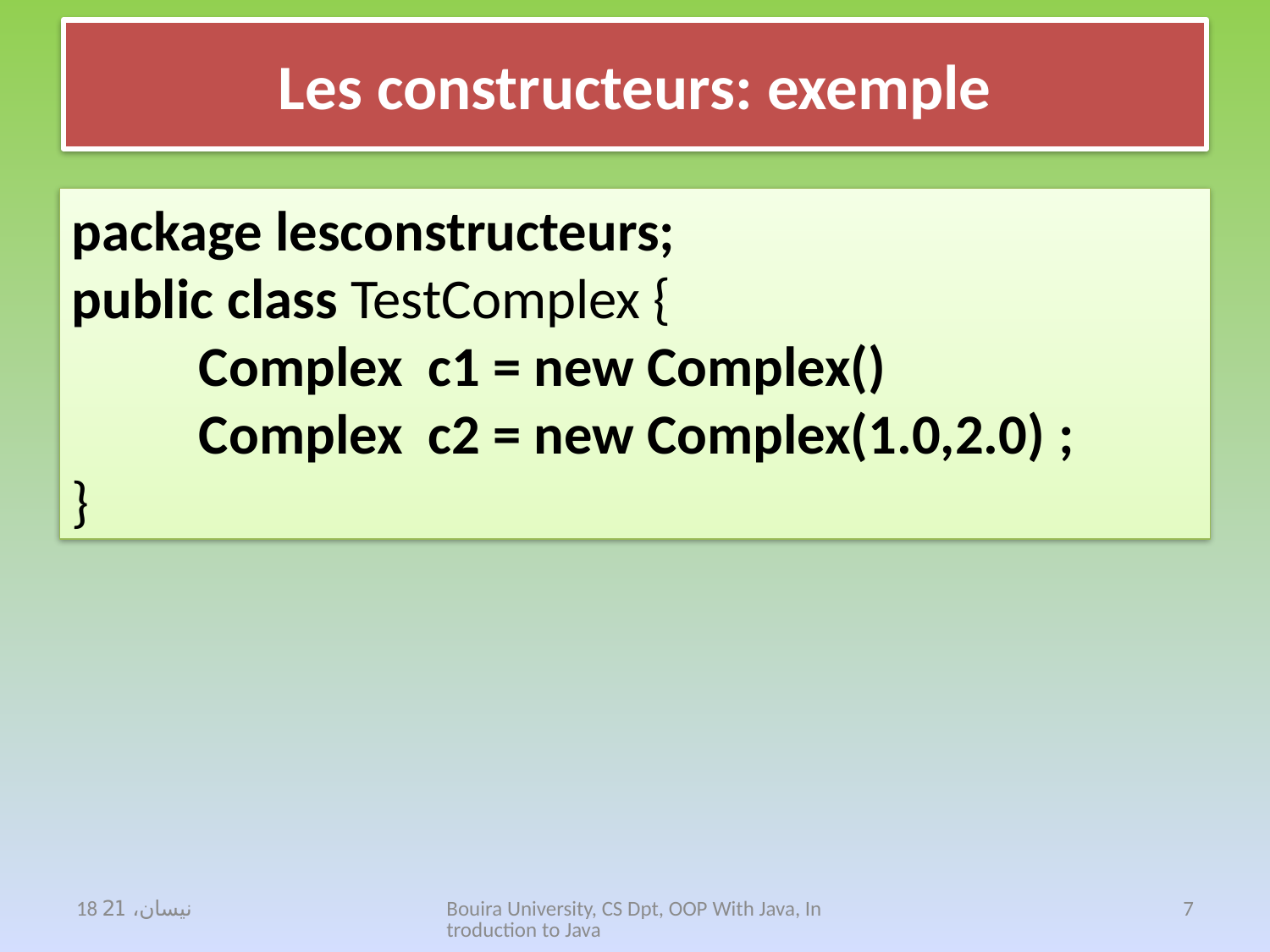

# Les constructeurs: exemple
package lesconstructeurs;
public class TestComplex {
	Complex  c1 = new Complex()
	Complex  c2 = new Complex(1.0,2.0) ;
}
18 نيسان، 21
Bouira University, CS Dpt, OOP With Java, Introduction to Java
7